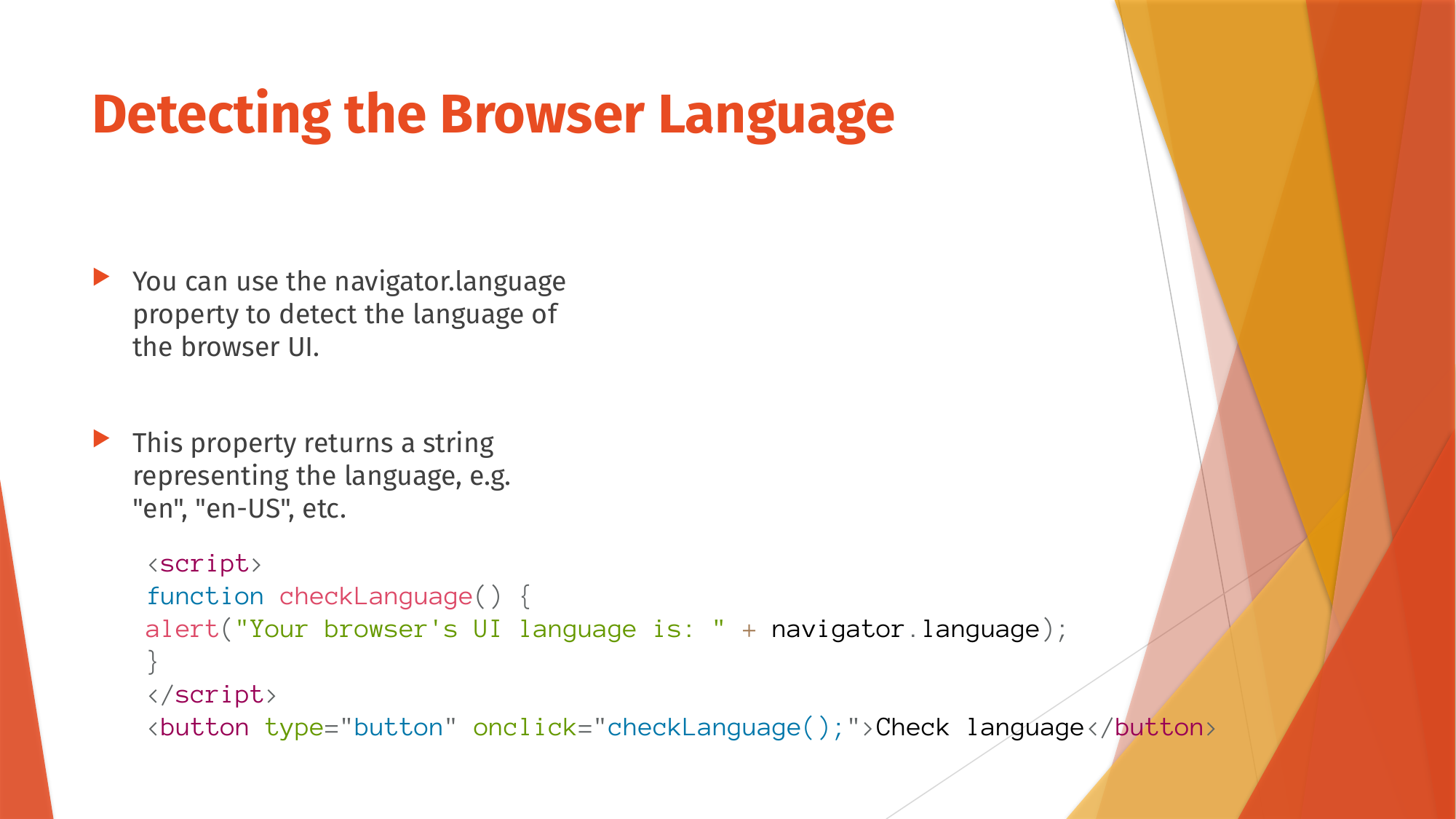

# Detecting the Browser Language
You can use the navigator.language property to detect the language of the browser UI.

This property returns a string representing the language, e.g. "en", "en-US", etc.
<script>
function checkLanguage() {
alert("Your browser's UI language is: " + navigator.language);
}
</script>
<button type="button" onclick="checkLanguage();">Check language</button>